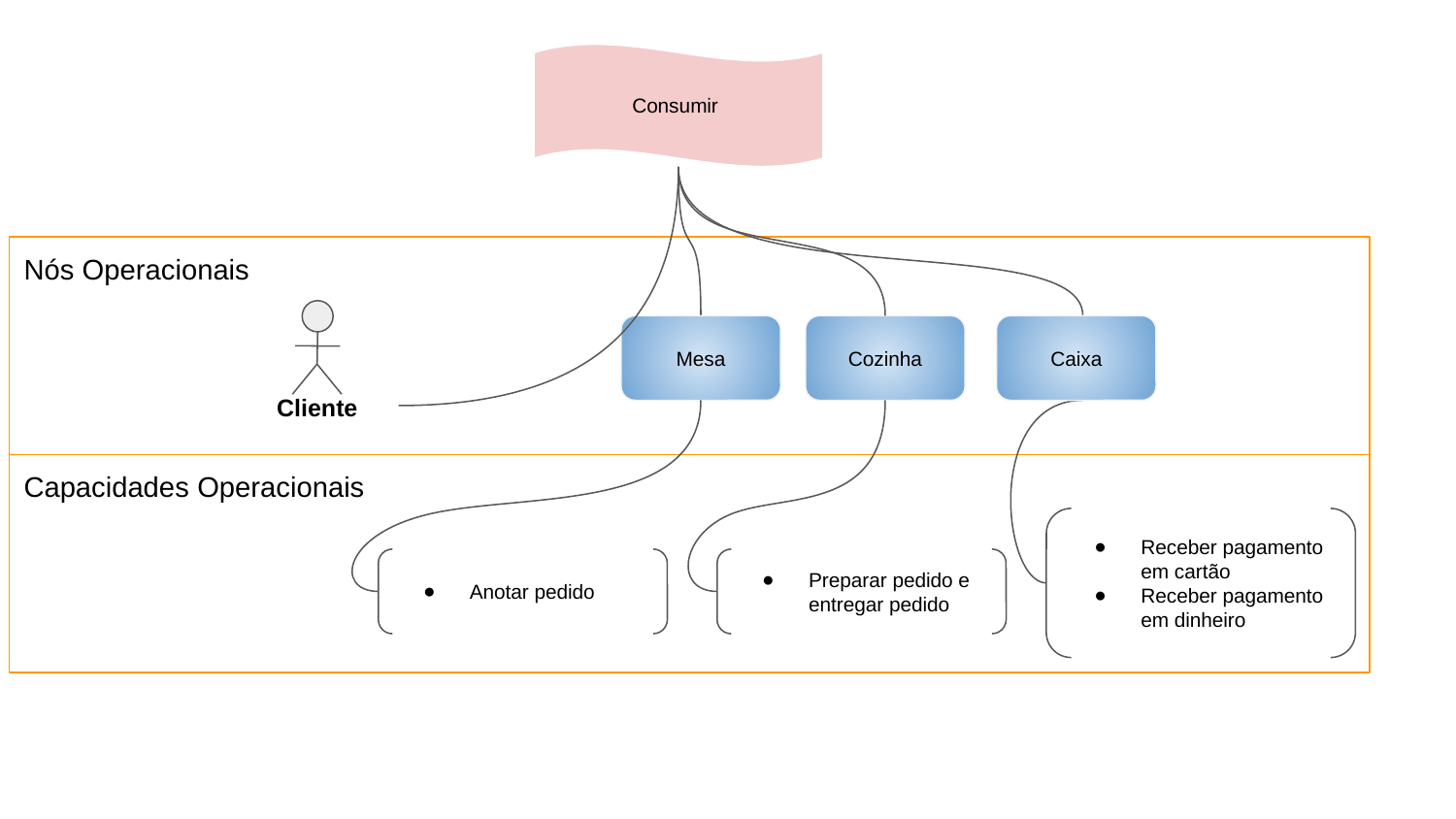

Consumir
Nós Operacionais

Cliente
Caixa
Mesa
Cozinha
Capacidades Operacionais

Receber pagamento em cartão
Receber pagamento em dinheiro

Preparar pedido e entregar pedido

Anotar pedido